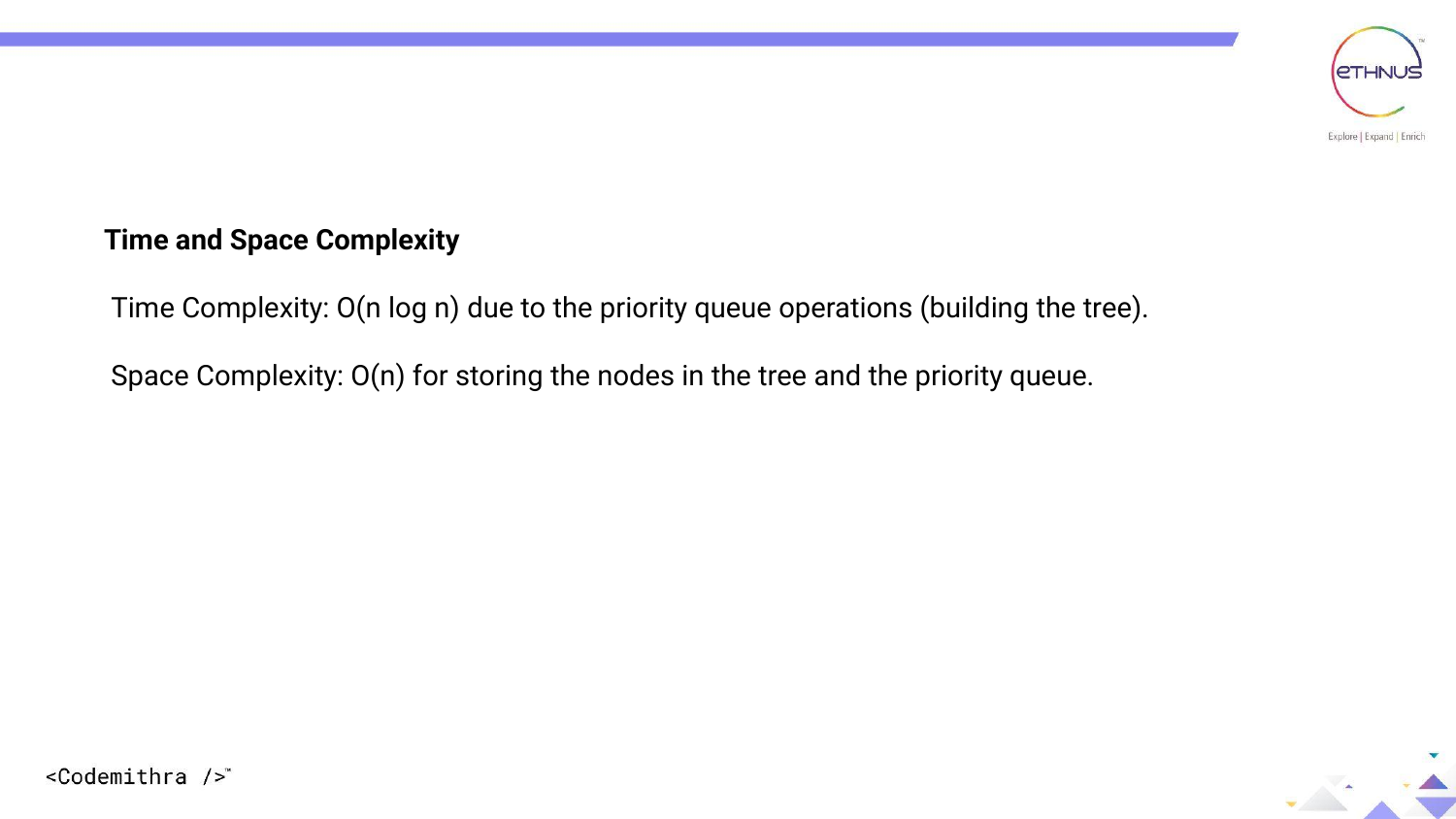

Time and Space Complexity

 Time Complexity: O(n log n) due to the priority queue operations (building the tree).

 Space Complexity: O(n) for storing the nodes in the tree and the priority queue.